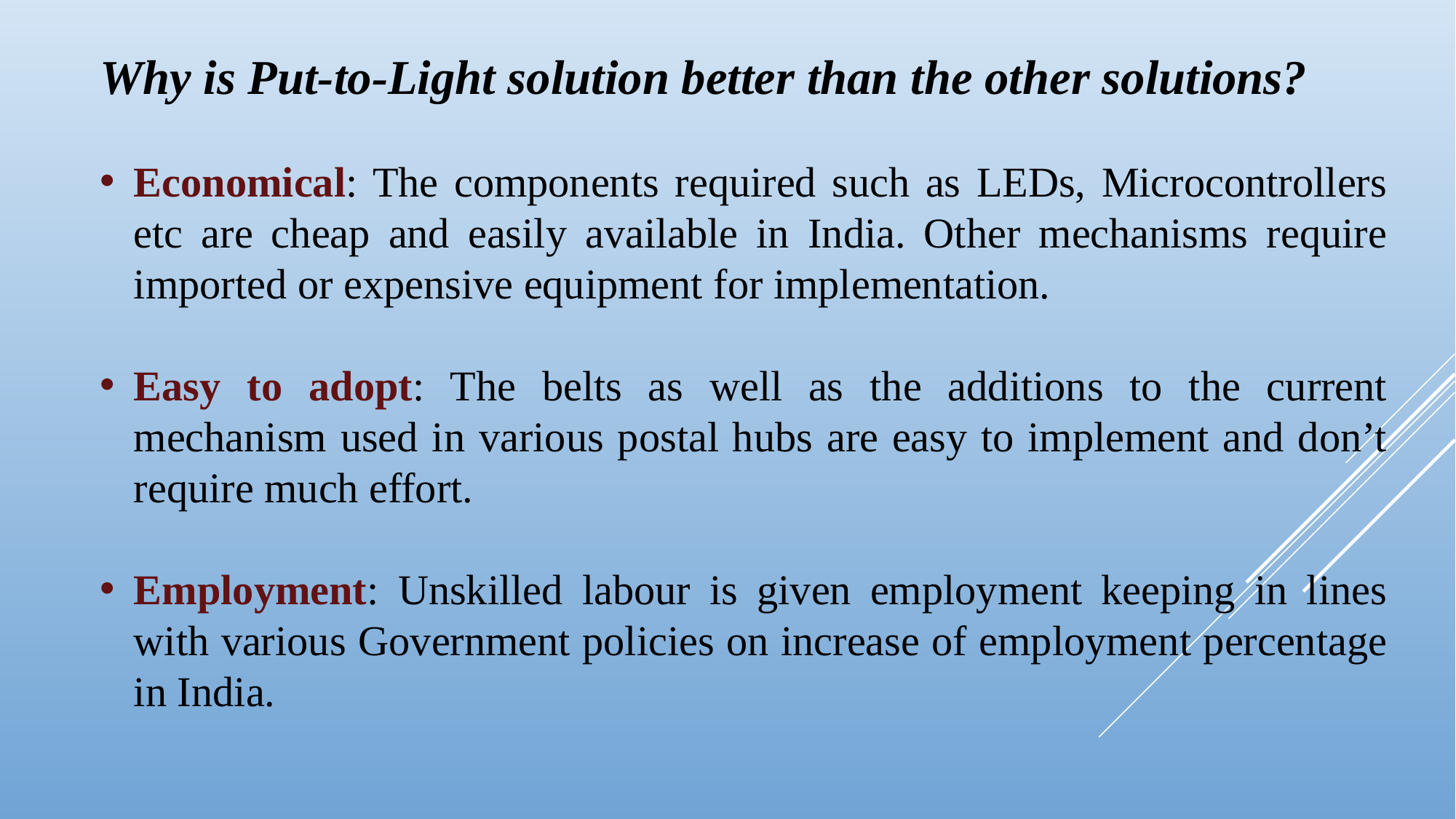

Why is Put-to-Light solution better than the other solutions?

Economical: The components required such as LEDs, Microcontrollers etc are cheap and easily available in India. Other mechanisms require imported or expensive equipment for implementation.

Easy to adopt: The belts as well as the additions to the current mechanism used in various postal hubs are easy to implement and don’t require much effort.

Employment: Unskilled labour is given employment keeping in lines with various Government policies on increase of employment percentage in India.